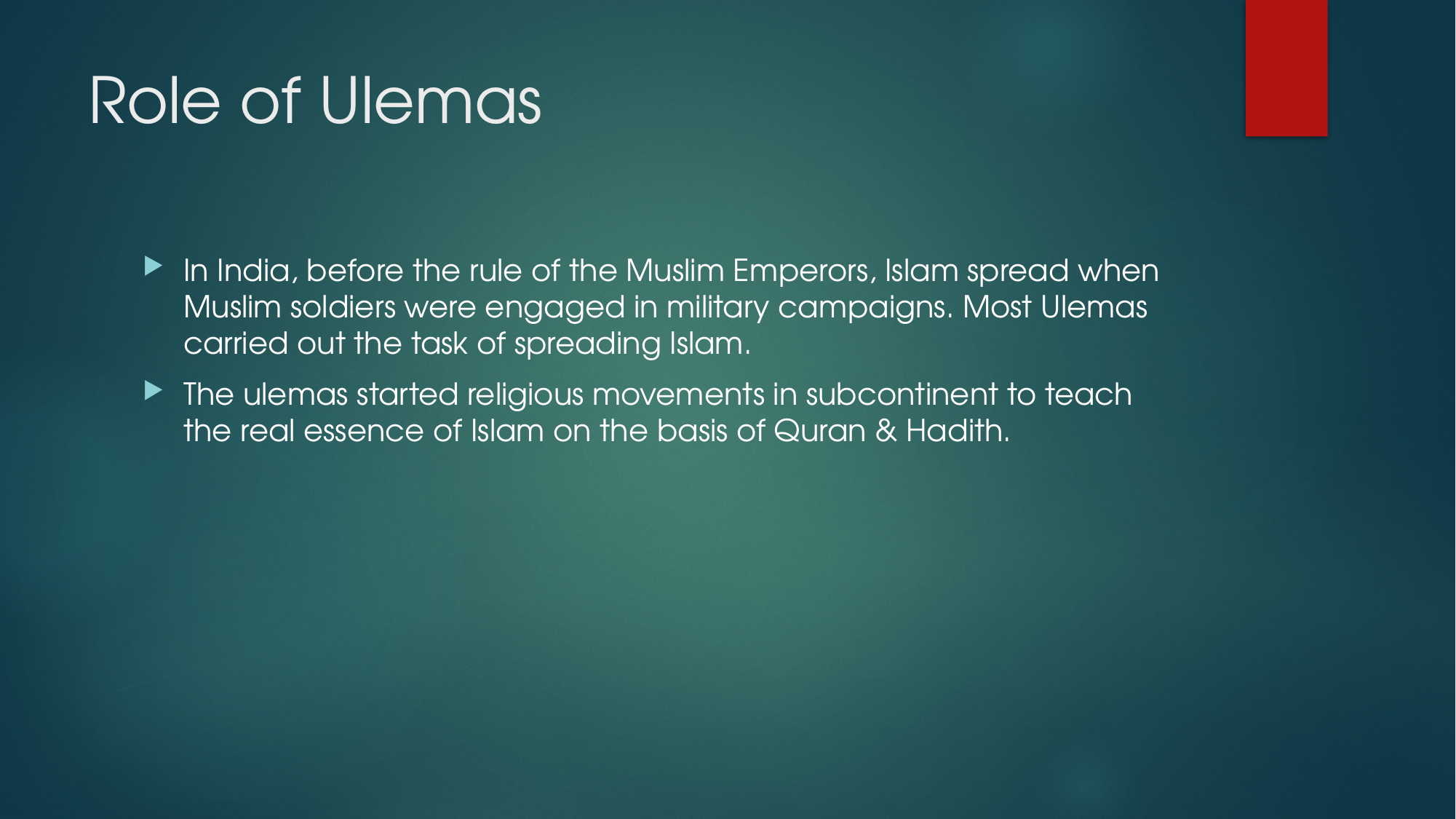

# Role of Ulemas
In India, before the rule of the Muslim Emperors, Islam spread when Muslim soldiers were engaged in military campaigns. Most Ulemas carried out the task of spreading Islam.
The ulemas started religious movements in subcontinent to teach the real essence of Islam on the basis of Quran & Hadith.